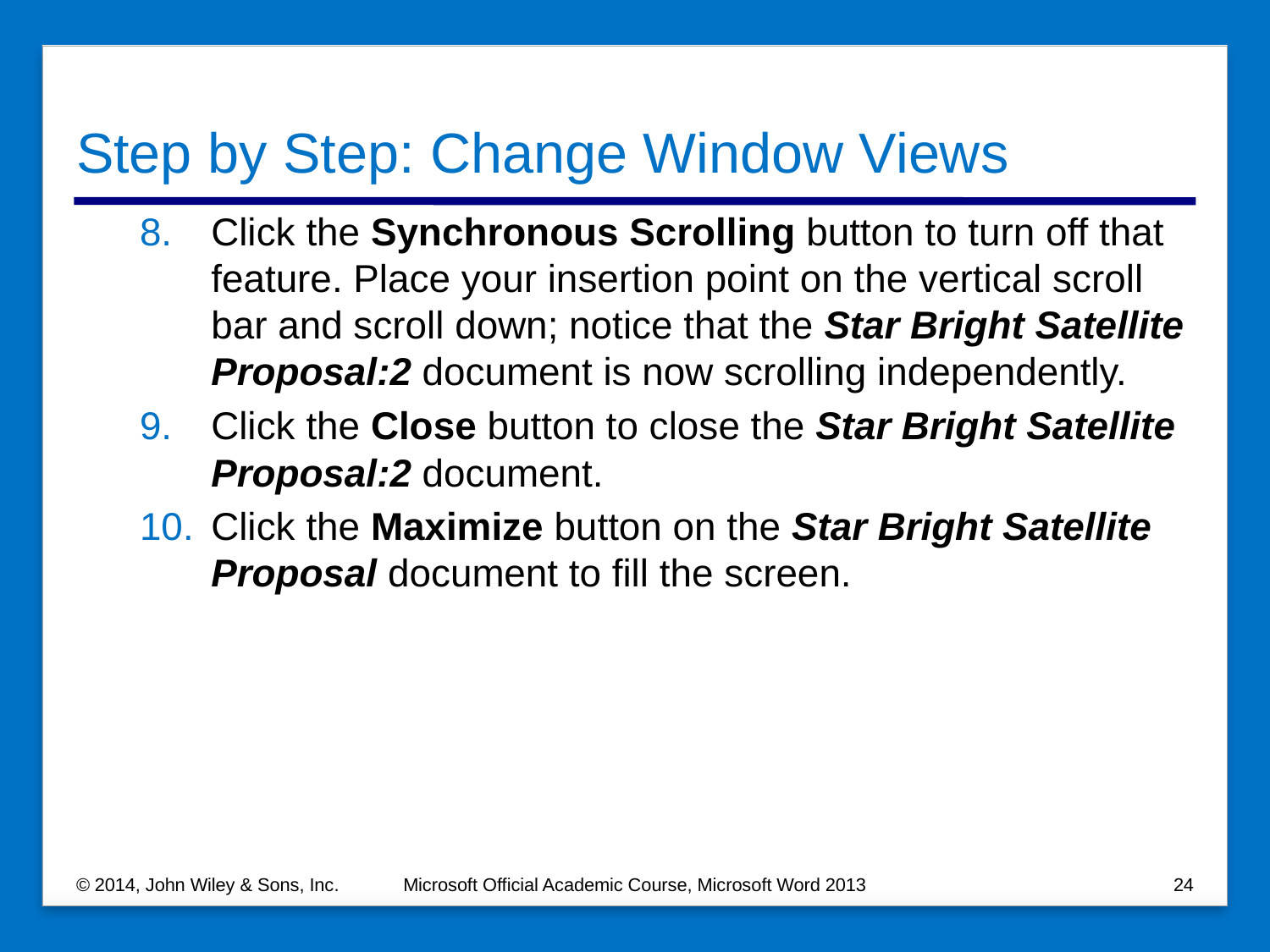

# Step by Step: Change Window Views
Click the Synchronous Scrolling button to turn off that feature. Place your insertion point on the vertical scroll bar and scroll down; notice that the Star Bright Satellite Proposal:2 document is now scrolling independently.
Click the Close button to close the Star Bright Satellite Proposal:2 document.
Click the Maximize button on the Star Bright Satellite Proposal document to fill the screen.
© 2014, John Wiley & Sons, Inc.
Microsoft Official Academic Course, Microsoft Word 2013
24